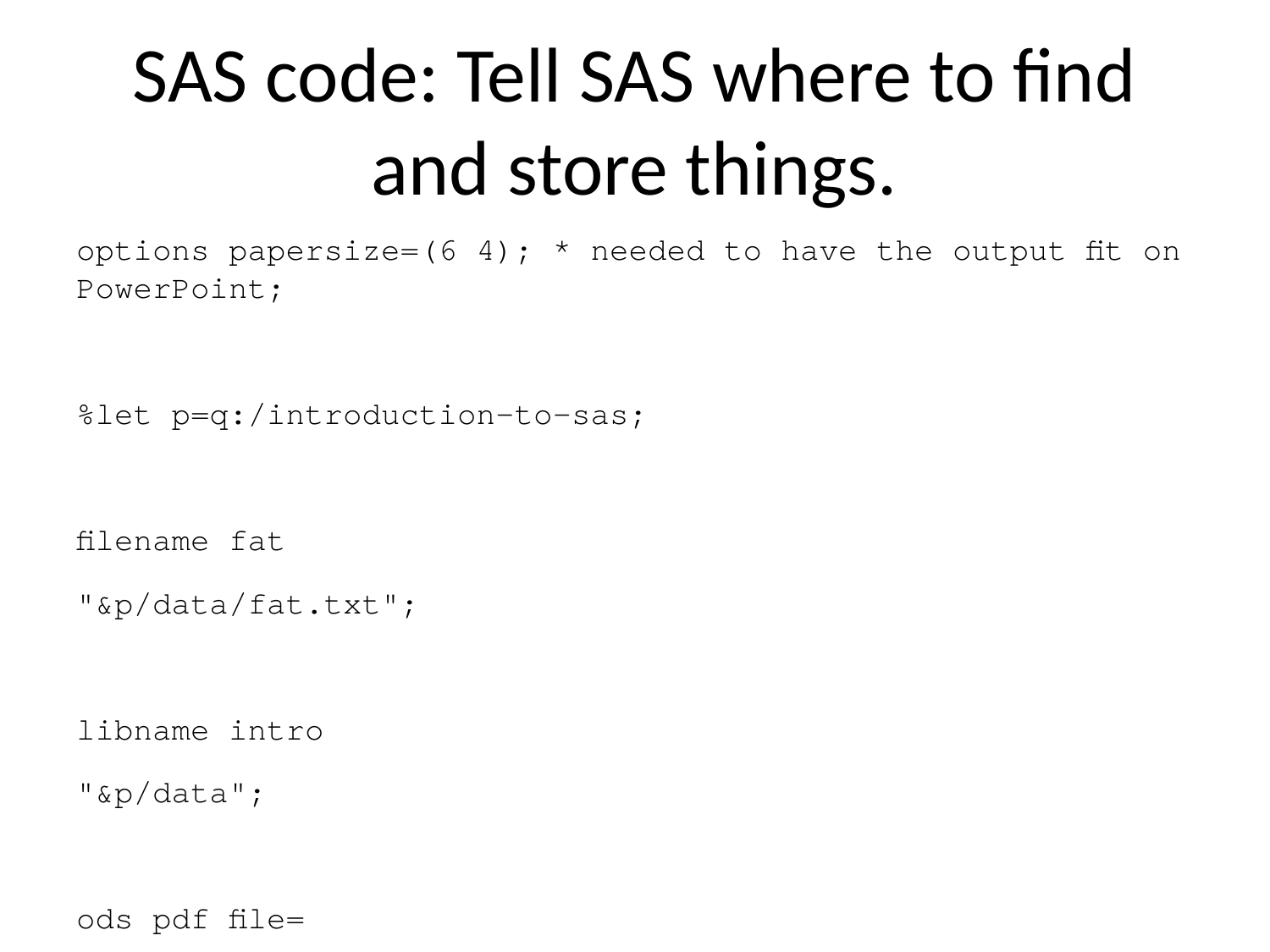

# SAS code: Tell SAS where to find and store things.
options papersize=(6 4); * needed to have the output fit on PowerPoint;

%let p=q:/introduction-to-sas;

filename fat
"&p/data/fat.txt";

libname intro
"&p/data";

ods pdf file=
"&p/results/5507-02-simon-continuous-variables.pdf";